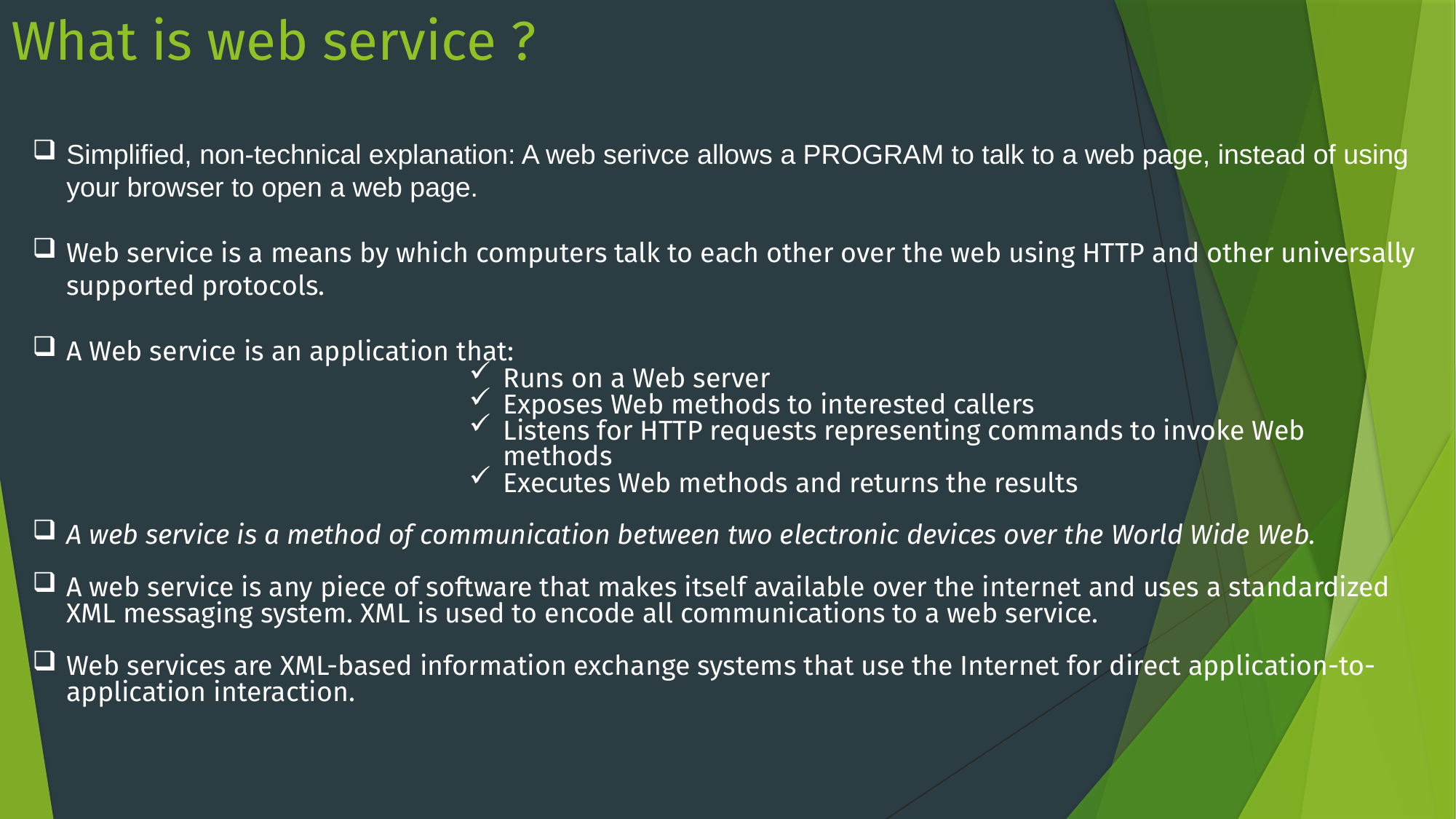

# What is web service ?

Simplified, non-technical explanation: A web serivce allows a PROGRAM to talk to a web page, instead of using your browser to open a web page.

Web service is a means by which computers talk to each other over the web using HTTP and other universally supported protocols.

A Web service is an application that:
Runs on a Web server
Exposes Web methods to interested callers
Listens for HTTP requests representing commands to invoke Web methods
Executes Web methods and returns the results

A web service is a method of communication between two electronic devices over the World Wide Web.

A web service is any piece of software that makes itself available over the internet and uses a standardized XML messaging system. XML is used to encode all communications to a web service.

Web services are XML-based information exchange systems that use the Internet for direct application-to-application interaction.